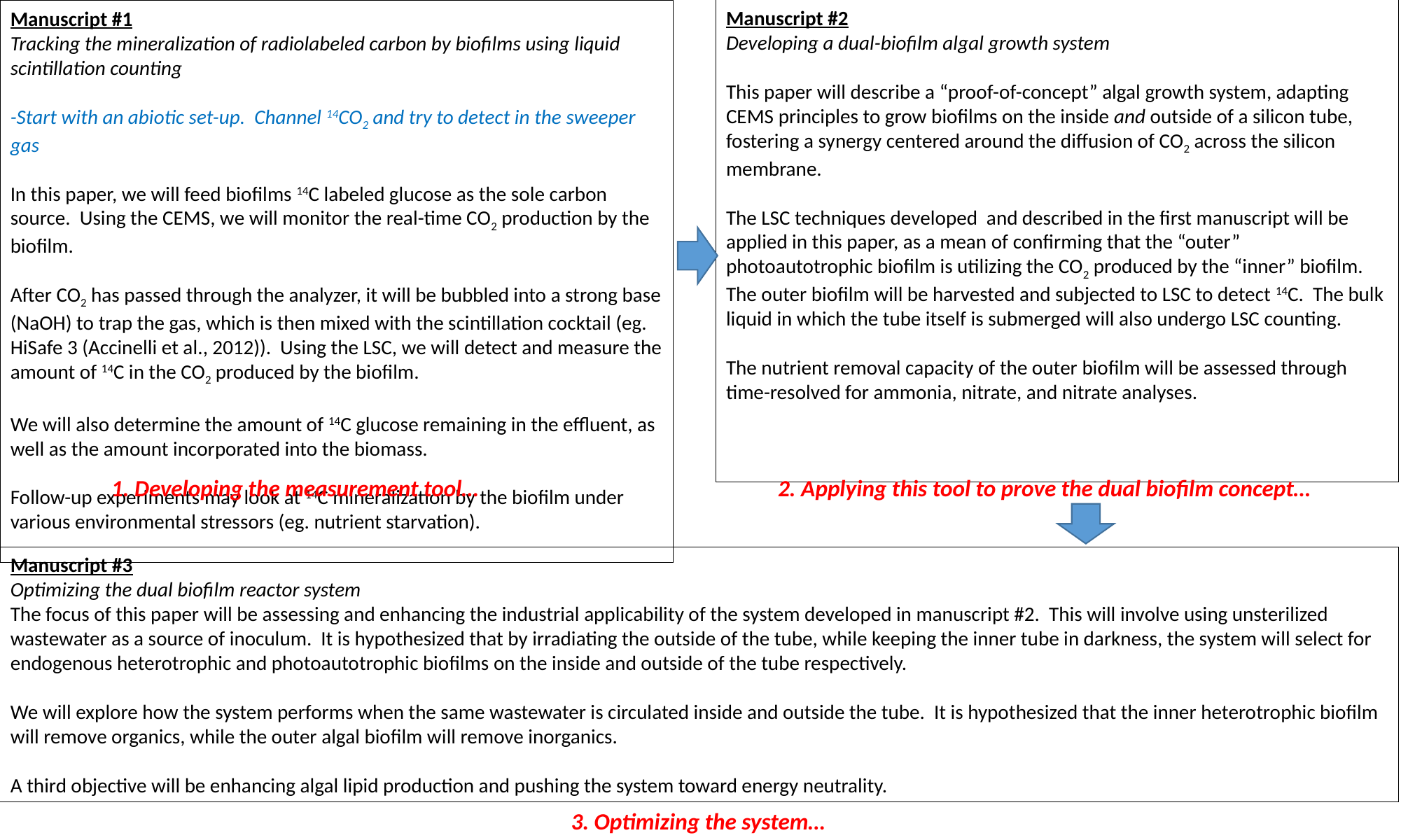

Manuscript #2
Developing a dual-biofilm algal growth system

This paper will describe a “proof-of-concept” algal growth system, adapting CEMS principles to grow biofilms on the inside and outside of a silicon tube, fostering a synergy centered around the diffusion of CO2 across the silicon membrane.

The LSC techniques developed  and described in the first manuscript will be applied in this paper, as a mean of confirming that the “outer” photoautotrophic biofilm is utilizing the CO2 produced by the “inner” biofilm.  The outer biofilm will be harvested and subjected to LSC to detect 14C.  The bulk liquid in which the tube itself is submerged will also undergo LSC counting.

The nutrient removal capacity of the outer biofilm will be assessed through time-resolved for ammonia, nitrate, and nitrate analyses.

Manuscript #1
Tracking the mineralization of radiolabeled carbon by biofilms using liquid scintillation counting

-Start with an abiotic set-up.  Channel 14CO2 and try to detect in the sweeper gas

In this paper, we will feed biofilms 14C labeled glucose as the sole carbon source.  Using the CEMS, we will monitor the real-time CO2 production by the biofilm.

After CO2 has passed through the analyzer, it will be bubbled into a strong base (NaOH) to trap the gas, which is then mixed with the scintillation cocktail (eg. HiSafe 3 (Accinelli et al., 2012)).  Using the LSC, we will detect and measure the amount of 14C in the CO2 produced by the biofilm.

We will also determine the amount of 14C glucose remaining in the effluent, as well as the amount incorporated into the biomass.

Follow-up experiments may look at 14C mineralization by the biofilm under various environmental stressors (eg. nutrient starvation).

1. Developing the measurement tool…
2. Applying this tool to prove the dual biofilm concept…

Manuscript #3
Optimizing the dual biofilm reactor system
The focus of this paper will be assessing and enhancing the industrial applicability of the system developed in manuscript #2.  This will involve using unsterilized wastewater as a source of inoculum.  It is hypothesized that by irradiating the outside of the tube, while keeping the inner tube in darkness, the system will select for endogenous heterotrophic and photoautotrophic biofilms on the inside and outside of the tube respectively.

We will explore how the system performs when the same wastewater is circulated inside and outside the tube.  It is hypothesized that the inner heterotrophic biofilm will remove organics, while the outer algal biofilm will remove inorganics.

A third objective will be enhancing algal lipid production and pushing the system toward energy neutrality.
3. Optimizing the system…